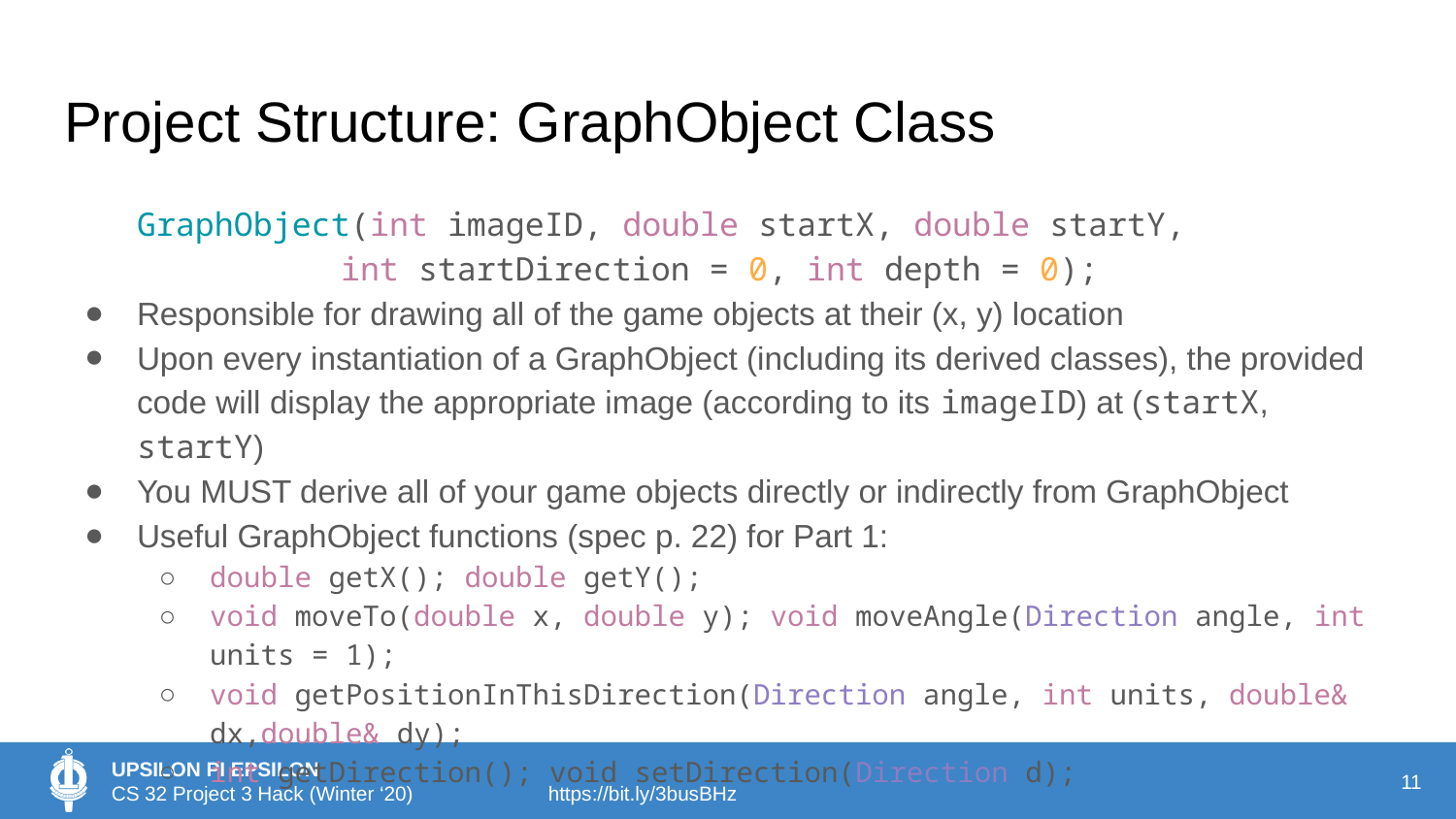

# Project Structure: GraphObject Class

GraphObject(int imageID, double startX, double startY,
   int startDirection = 0, int depth = 0);
Responsible for drawing all of the game objects at their (x, y) location
Upon every instantiation of a GraphObject (including its derived classes), the provided code will display the appropriate image (according to its imageID) at (startX, startY)
You MUST derive all of your game objects directly or indirectly from GraphObject
Useful GraphObject functions (spec p. 22) for Part 1:
double getX(); double getY();
void moveTo(double x, double y); void moveAngle(Direction angle, int units = 1);
void getPositionInThisDirection(Direction angle, int units, double& dx,double& dy);
int getDirection(); void setDirection(Direction d);

11